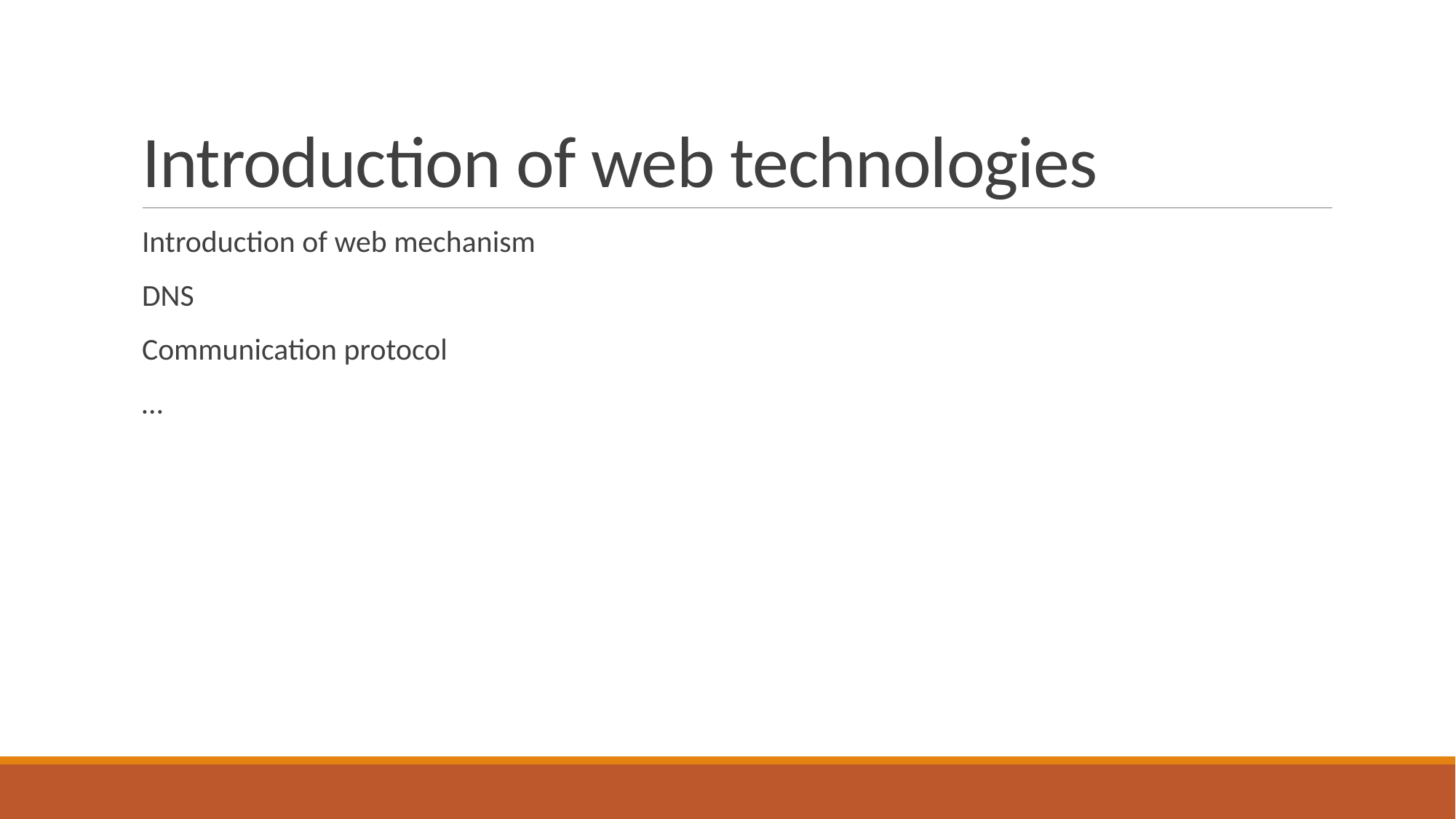

# Introduction of web technologies
Introduction of web mechanism
DNS
Communication protocol
…